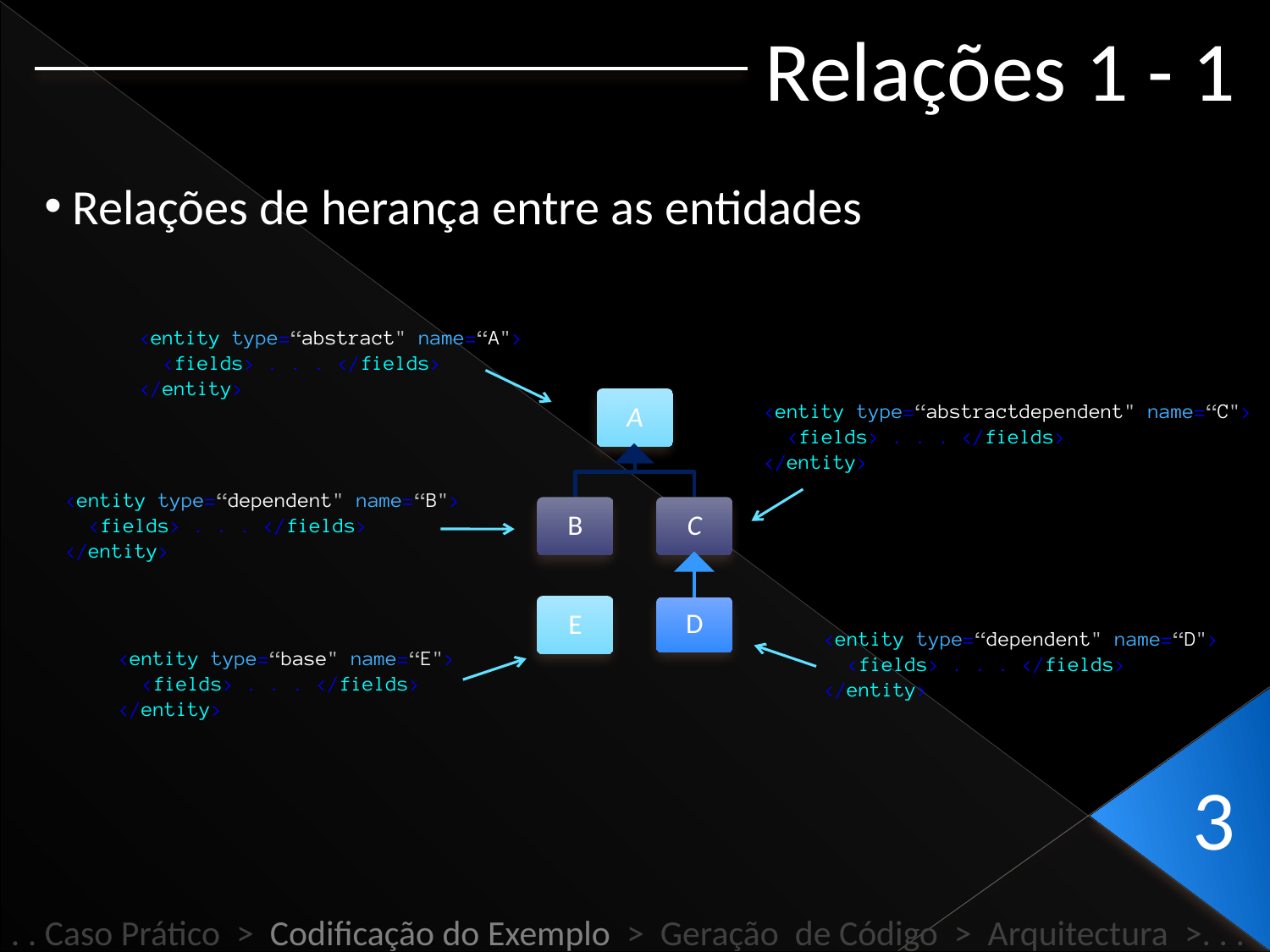

Relações 1 - 1
 Relações de herança entre as entidades
<entity type=“abstract" name=“A">
  <fields> . . . </fields>
</entity>
A
B
C
D
<entity type=“abstractdependent" name=“C">
  <fields> . . . </fields>
</entity>

<entity type=“dependent" name=“B">
  <fields> . . . </fields>
</entity>

E
<entity type=“dependent" name=“D">
  <fields> . . . </fields>
</entity>
<entity type=“base" name=“E">
  <fields> . . . </fields>
</entity>
3
. . Caso Prático  >  Codificação do Exemplo  >  Geração  de Código  >  Arquitectura  >. . .